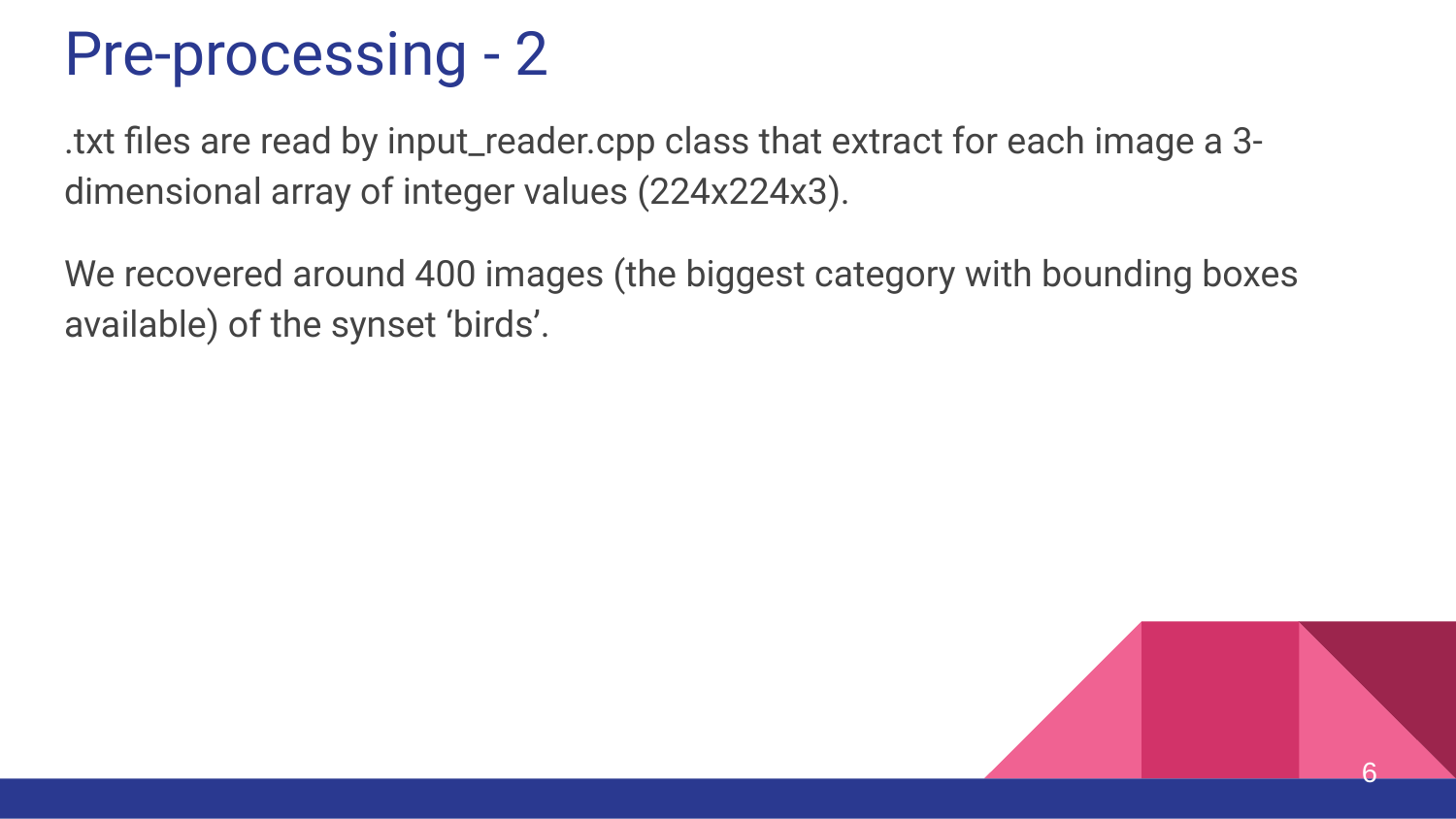

# Pre-processing - 2
.txt files are read by input_reader.cpp class that extract for each image a 3-dimensional array of integer values (224x224x3).
We recovered around 400 images (the biggest category with bounding boxes available) of the synset ‘birds’.
6